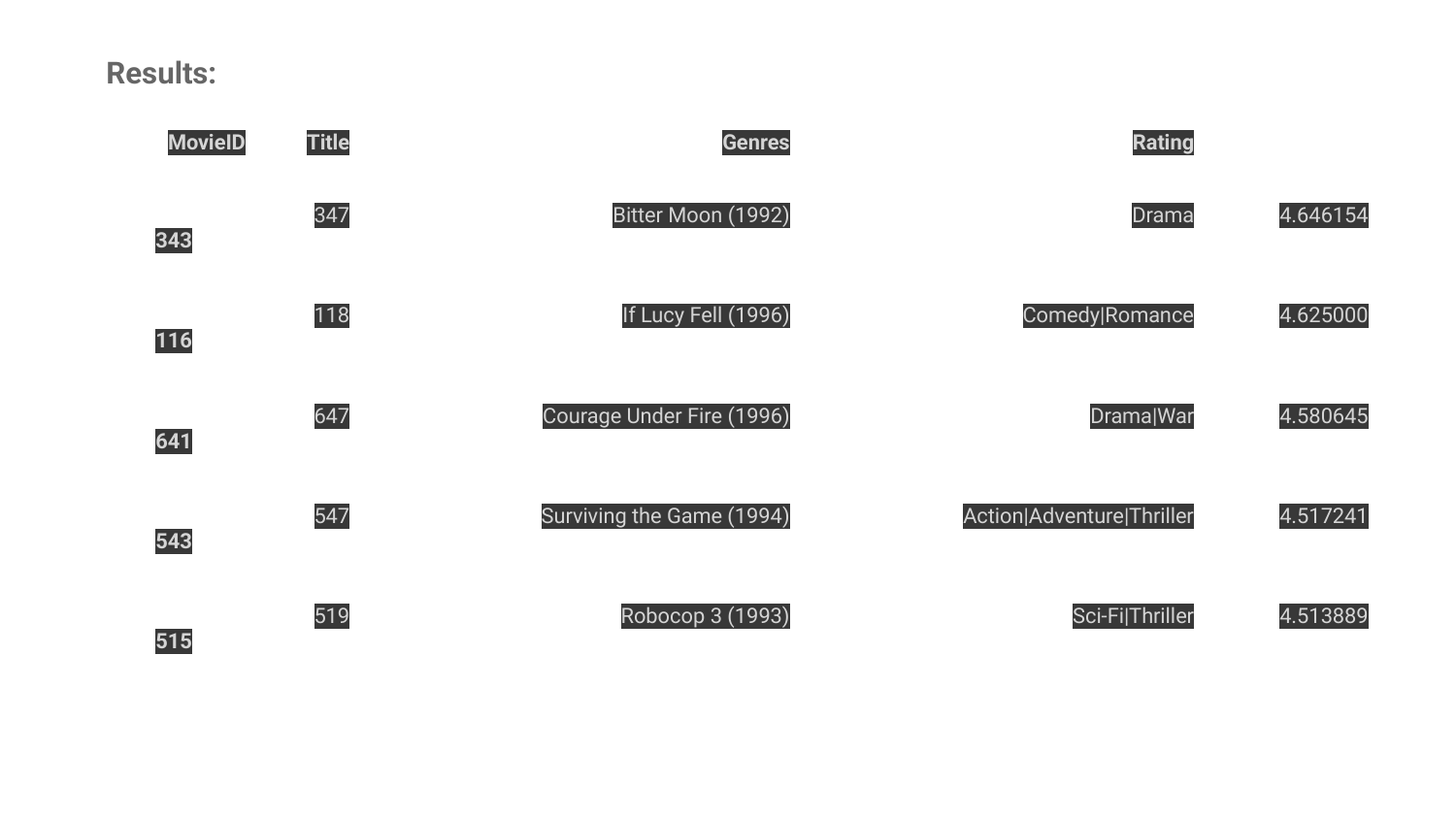

Results:
| MovieID | Title | Genres | Rating |  |
| --- | --- | --- | --- | --- |
| 343 | 347 | Bitter Moon (1992) | Drama | 4.646154 |
| 116 | 118 | If Lucy Fell (1996) | Comedy|Romance | 4.625000 |
| 641 | 647 | Courage Under Fire (1996) | Drama|War | 4.580645 |
| 543 | 547 | Surviving the Game (1994) | Action|Adventure|Thriller | 4.517241 |
| 515 | 519 | Robocop 3 (1993) | Sci-Fi|Thriller | 4.513889 |